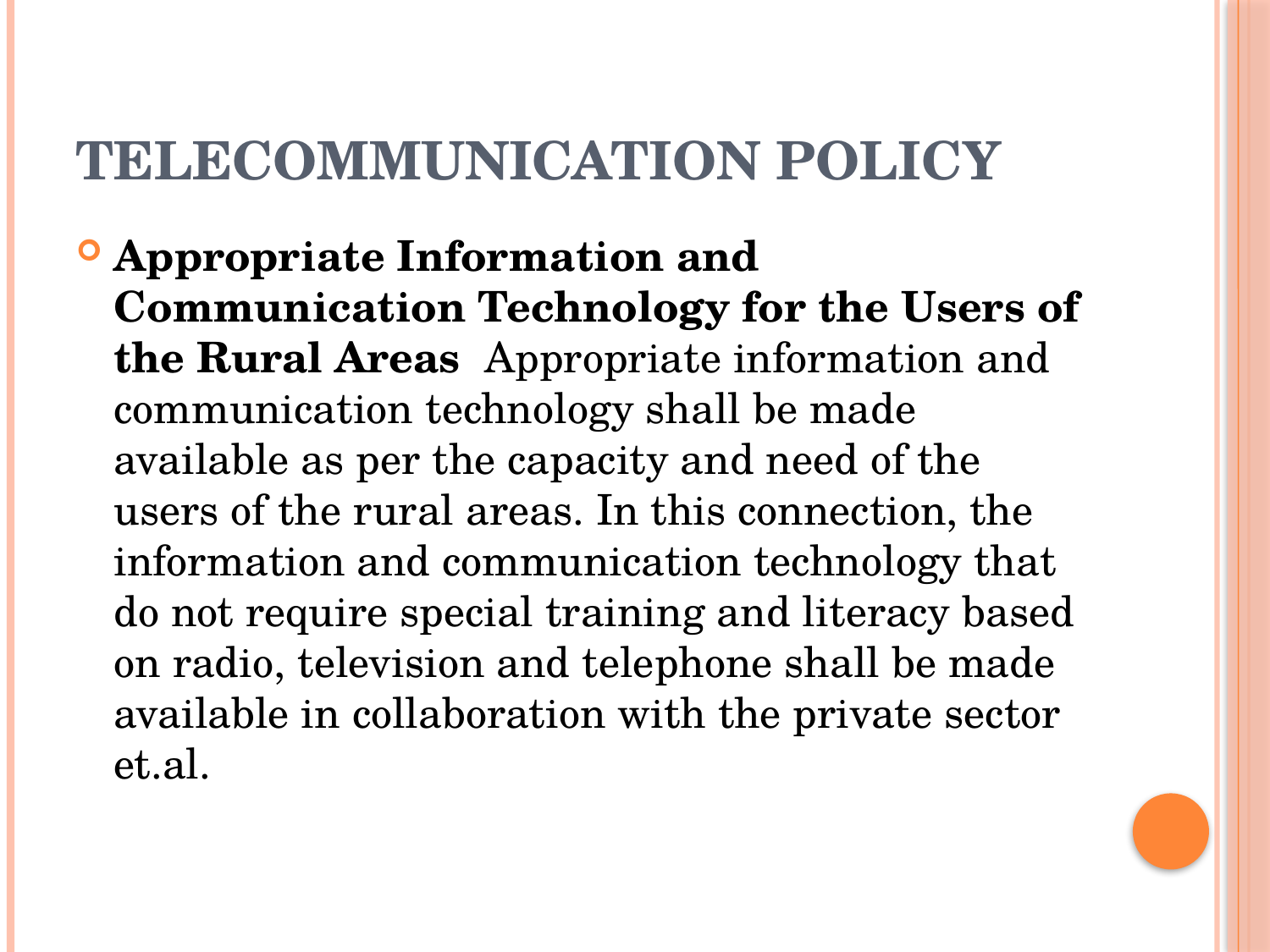

# Telecommunication Policy
Appropriate Information and Communication Technology for the Users of the Rural Areas  Appropriate information and communication technology shall be made available as per the capacity and need of the users of the rural areas. In this connection, the information and communication technology that do not require special training and literacy based on radio, television and telephone shall be made available in collaboration with the private sector et.al.